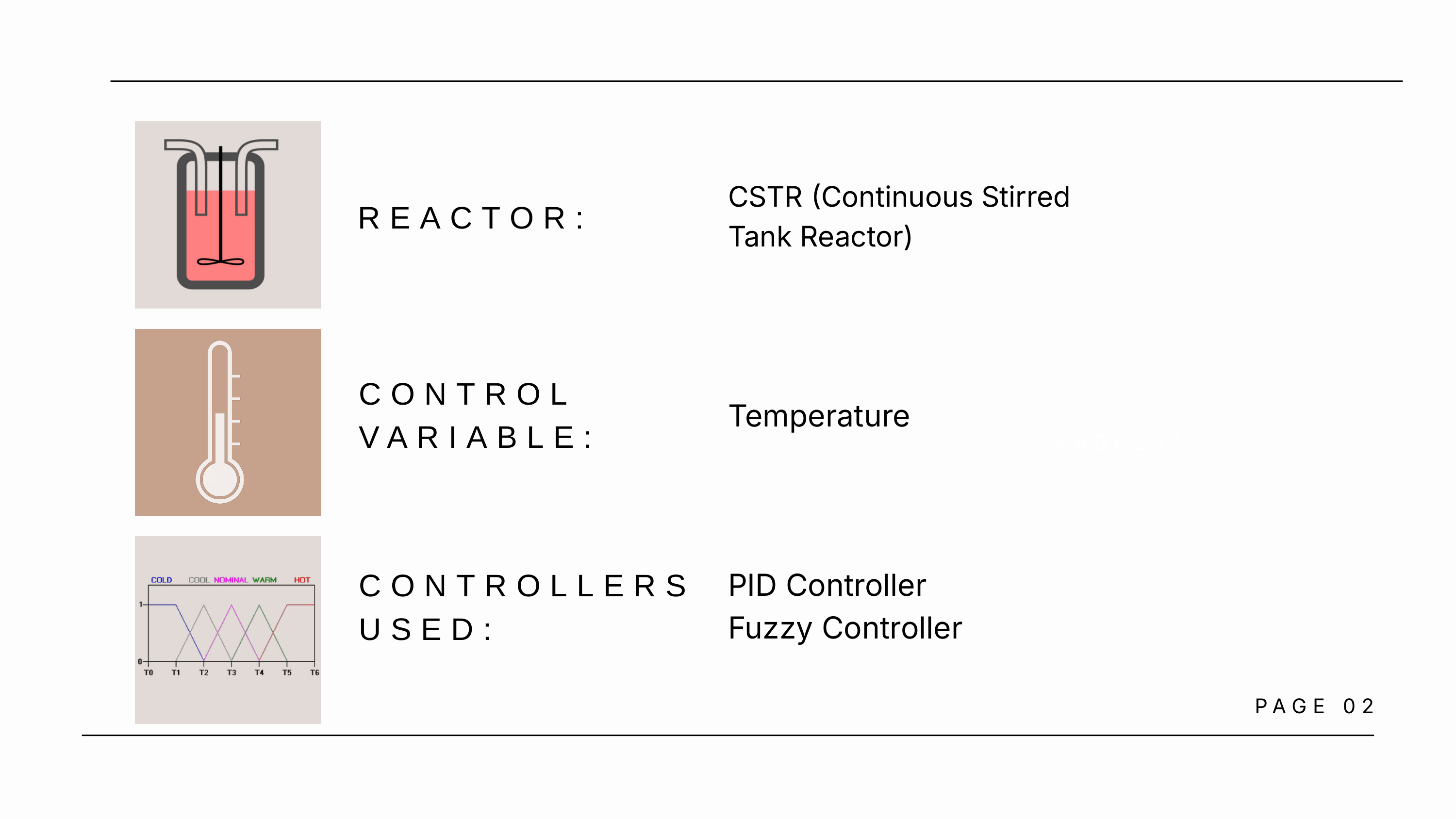

CSTR (Continuous Stirred Tank Reactor)
REACTOR:

CONTROL VARIABLE:
Temperature
#AD6237

CONTROLLERS USED:
PID Controller
Fuzzy Controller

PAGE 02